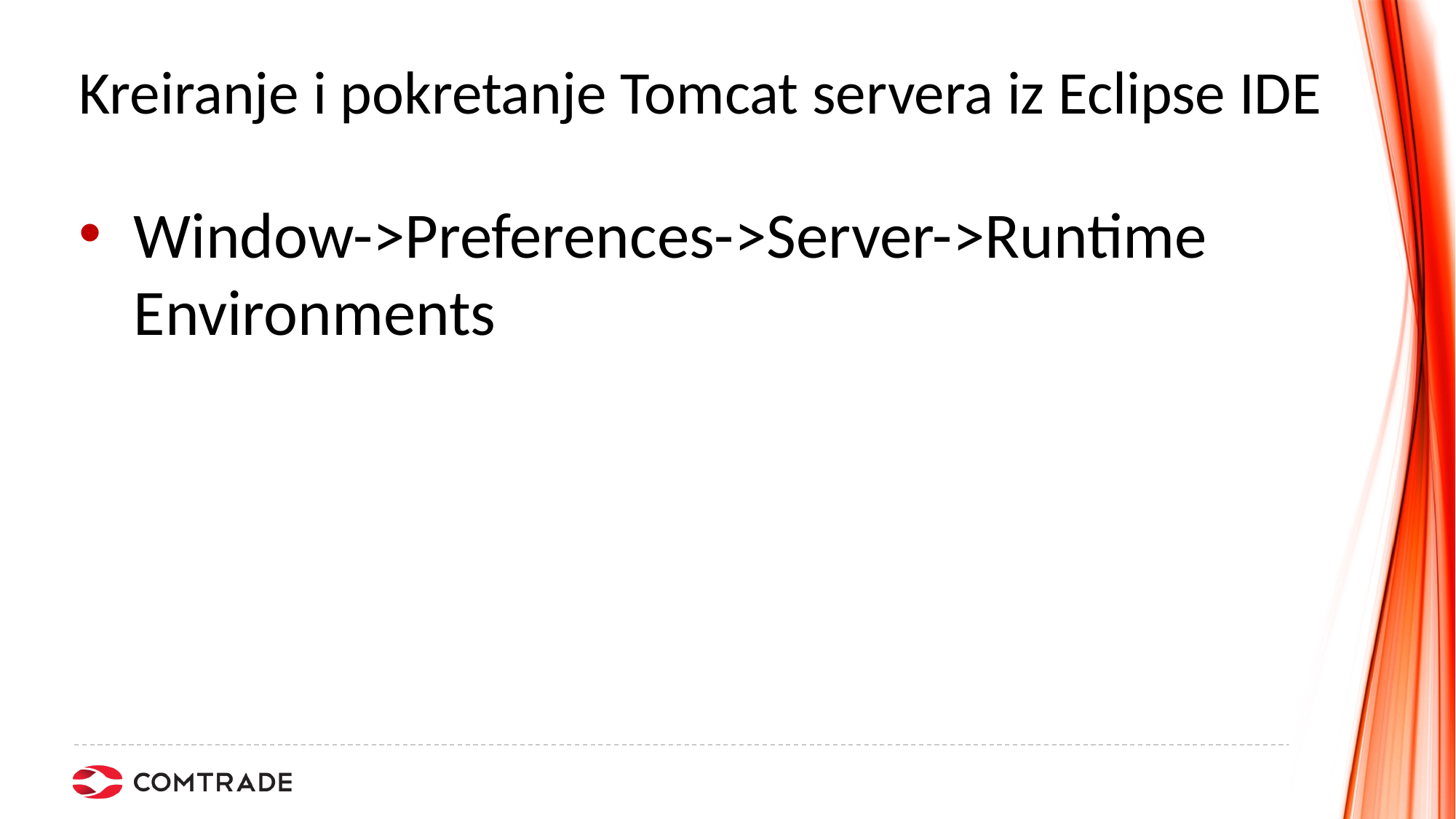

# Kreiranje i pokretanje Tomcat servera iz Eclipse IDE
Window->Preferences->Server->Runtime Environments